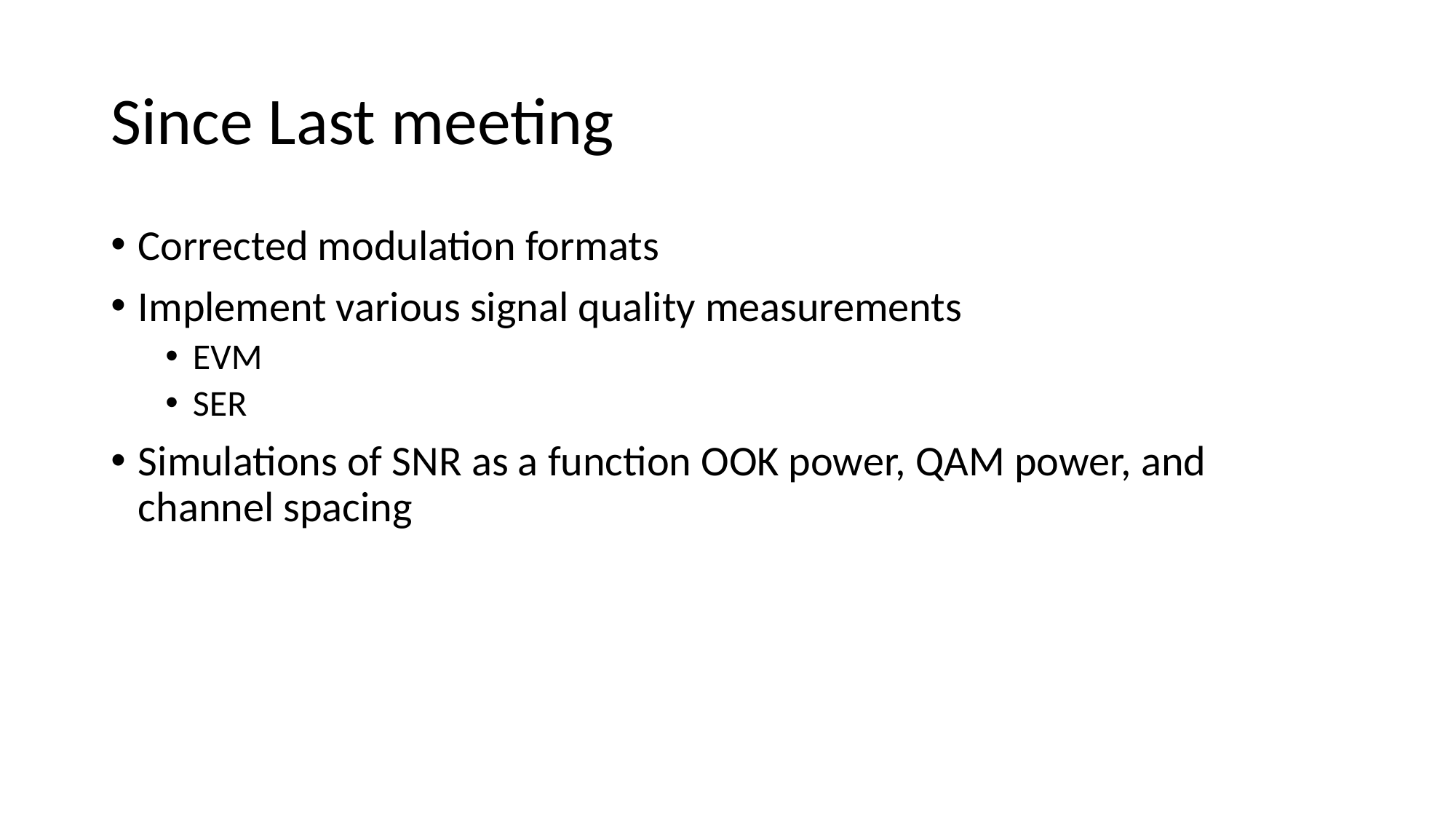

# Since Last meeting
Corrected modulation formats
Implement various signal quality measurements
EVM
SER
Simulations of SNR as a function OOK power, QAM power, and channel spacing